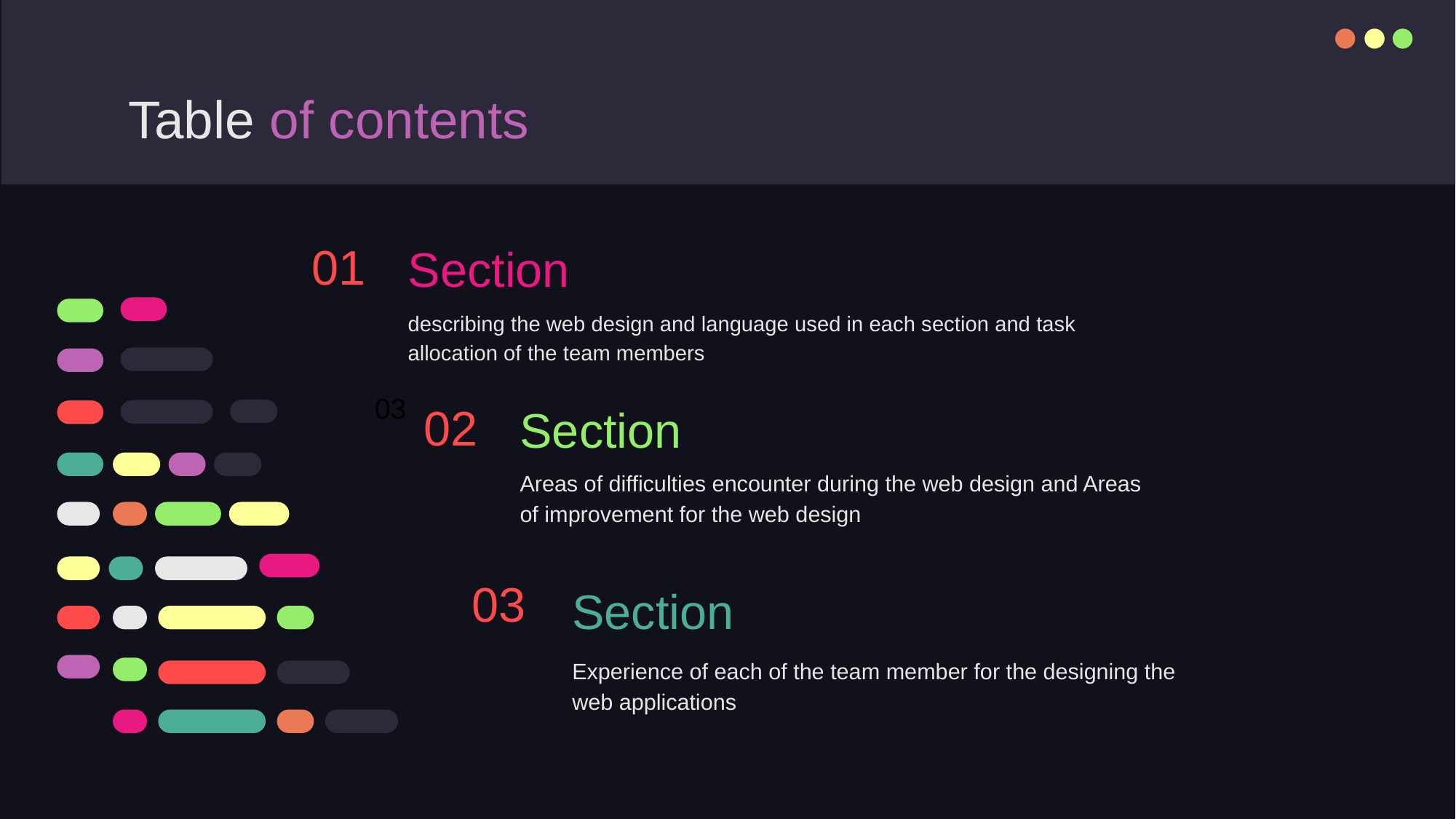

# Table of contents
01
Section
describing the web design and language used in each section and task allocation of the team members

03
02
Section
Areas of difficulties encounter during the web design and Areas of improvement for the web design

Section
03
Experience of each of the team member for the designing the web applications